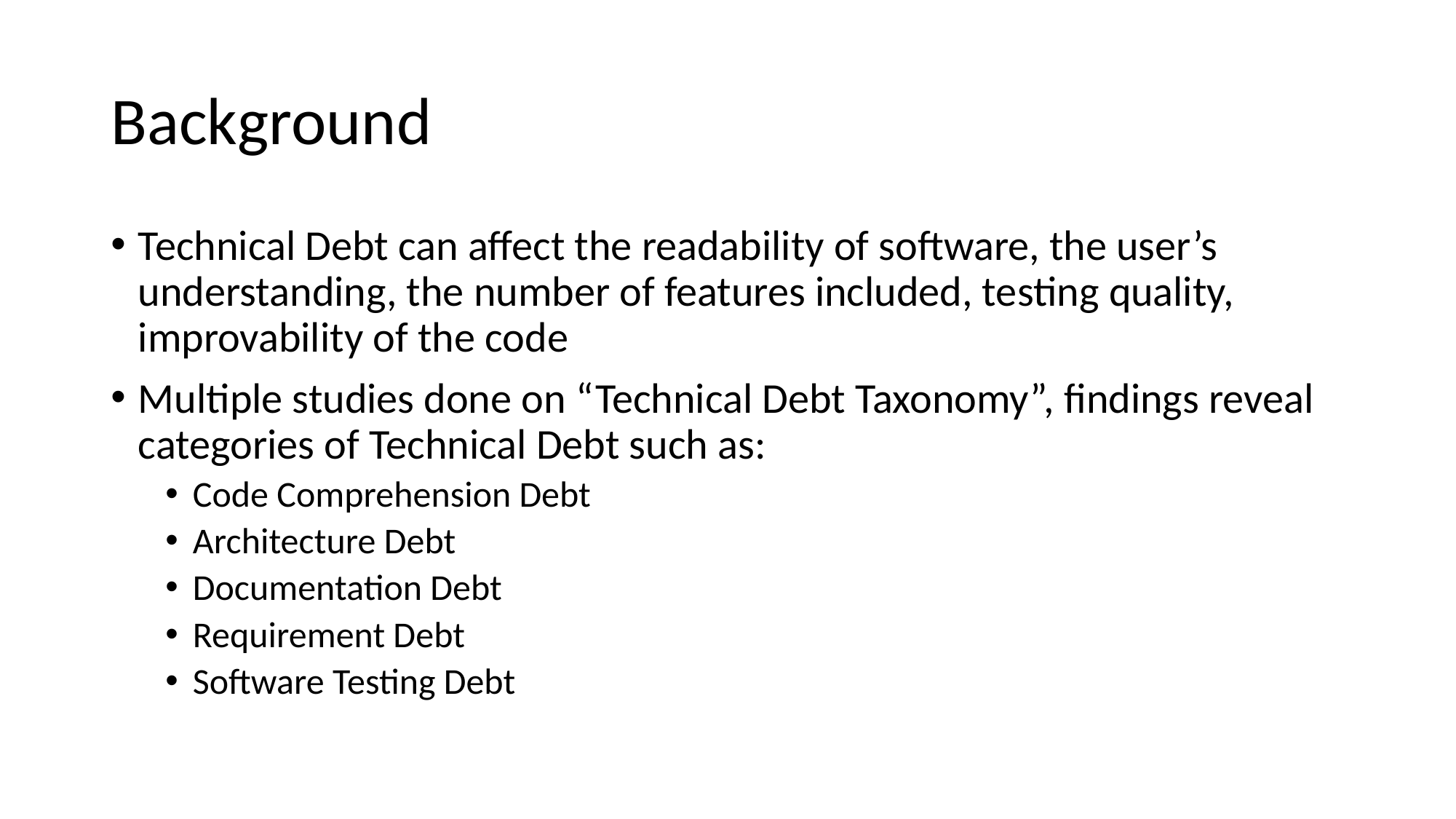

# Background
Technical Debt can affect the readability of software, the user’s understanding, the number of features included, testing quality, improvability of the code
Multiple studies done on “Technical Debt Taxonomy”, findings reveal categories of Technical Debt such as:
Code Comprehension Debt
Architecture Debt
Documentation Debt
Requirement Debt
Software Testing Debt